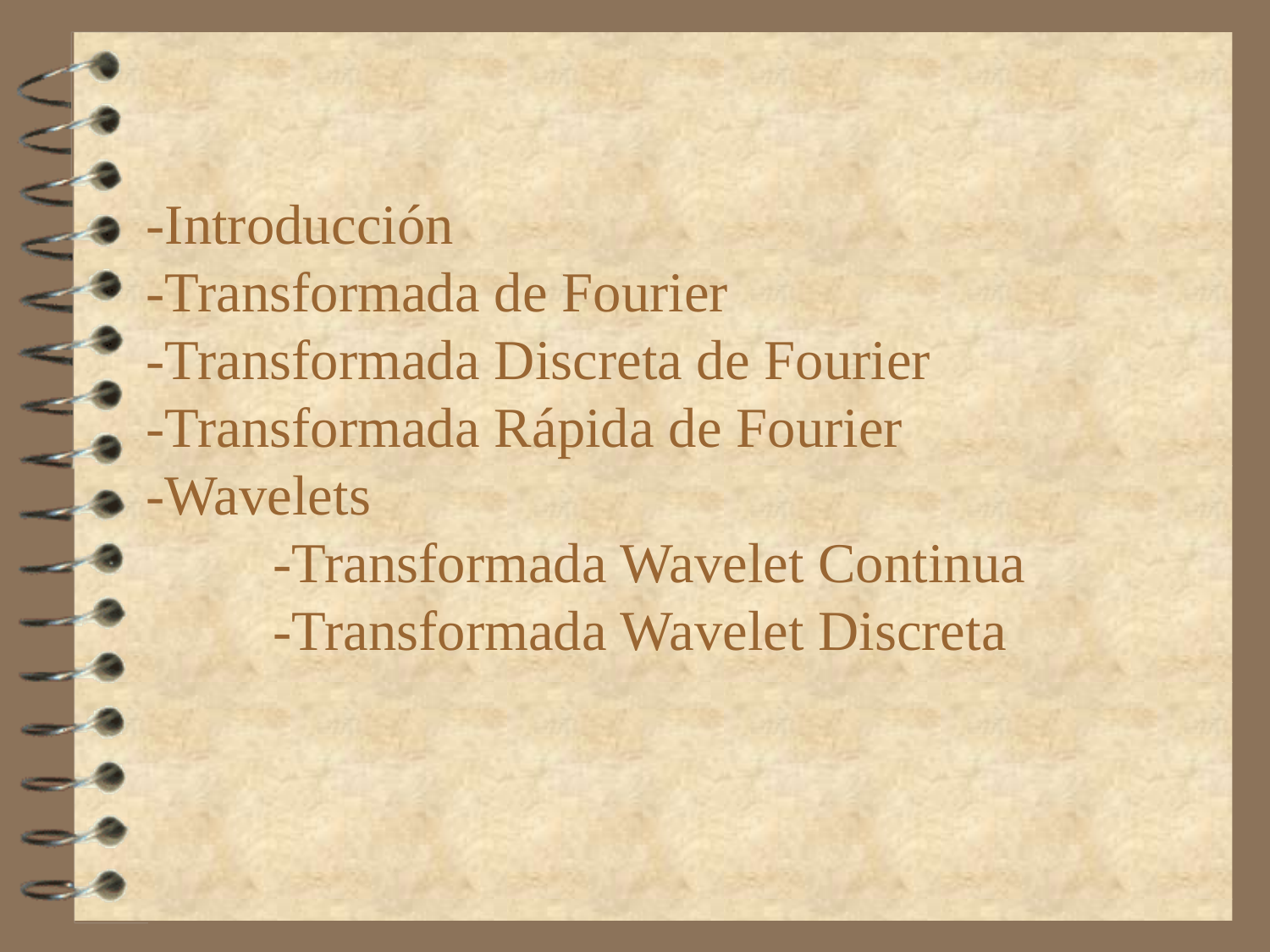

# -Introducción -Transformada de Fourier -Transformada Discreta de Fourier -Transformada Rápida de Fourier -Wavelets -Transformada Wavelet Continua -Transformada Wavelet Discreta